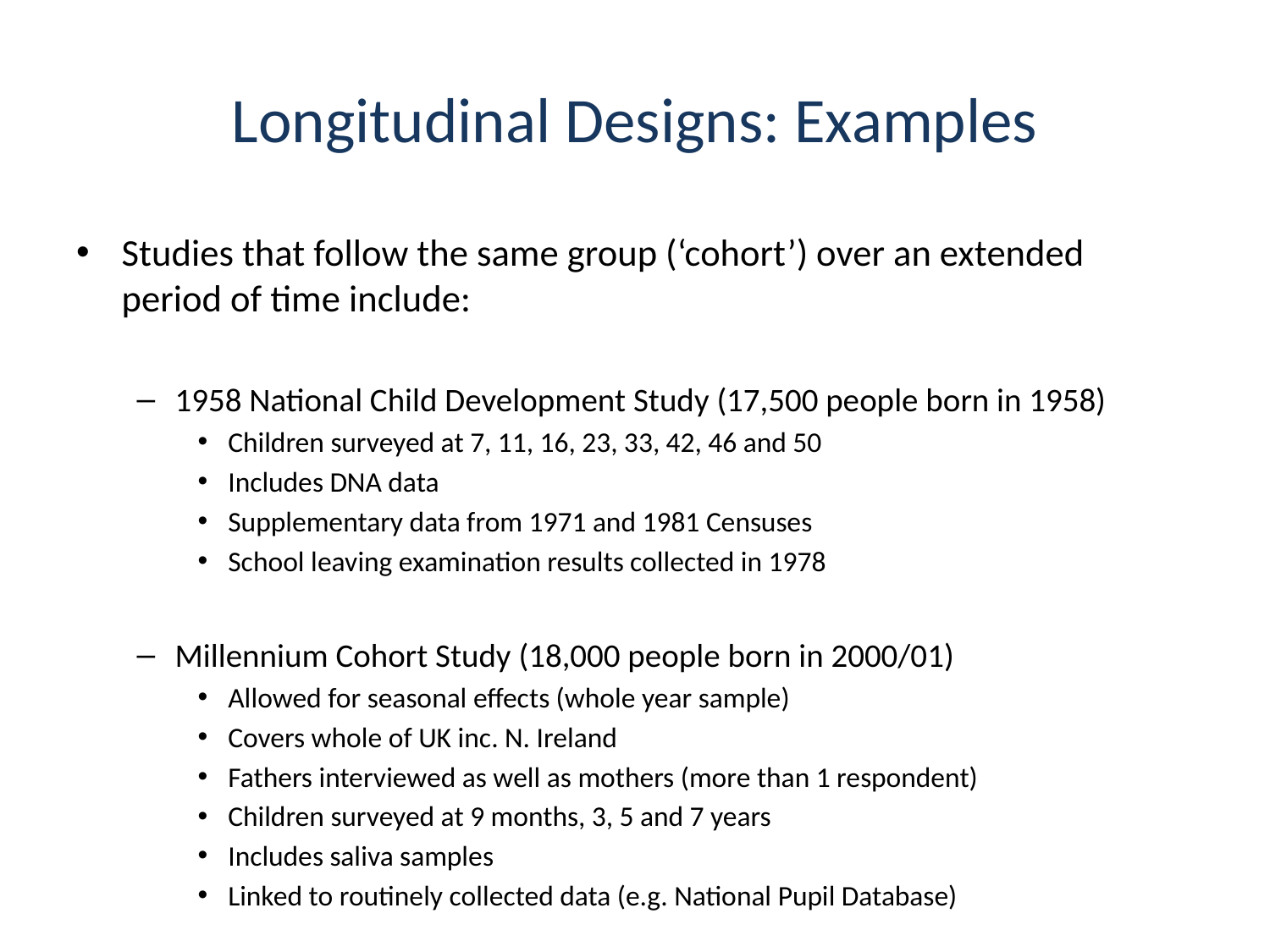

# Longitudinal Designs: Examples
Studies that follow the same group (‘cohort’) over an extended period of time include:

1958 National Child Development Study (17,500 people born in 1958)
Children surveyed at 7, 11, 16, 23, 33, 42, 46 and 50
Includes DNA data
Supplementary data from 1971 and 1981 Censuses
School leaving examination results collected in 1978

Millennium Cohort Study (18,000 people born in 2000/01)
Allowed for seasonal effects (whole year sample)
Covers whole of UK inc. N. Ireland
Fathers interviewed as well as mothers (more than 1 respondent)
Children surveyed at 9 months, 3, 5 and 7 years
Includes saliva samples
Linked to routinely collected data (e.g. National Pupil Database)